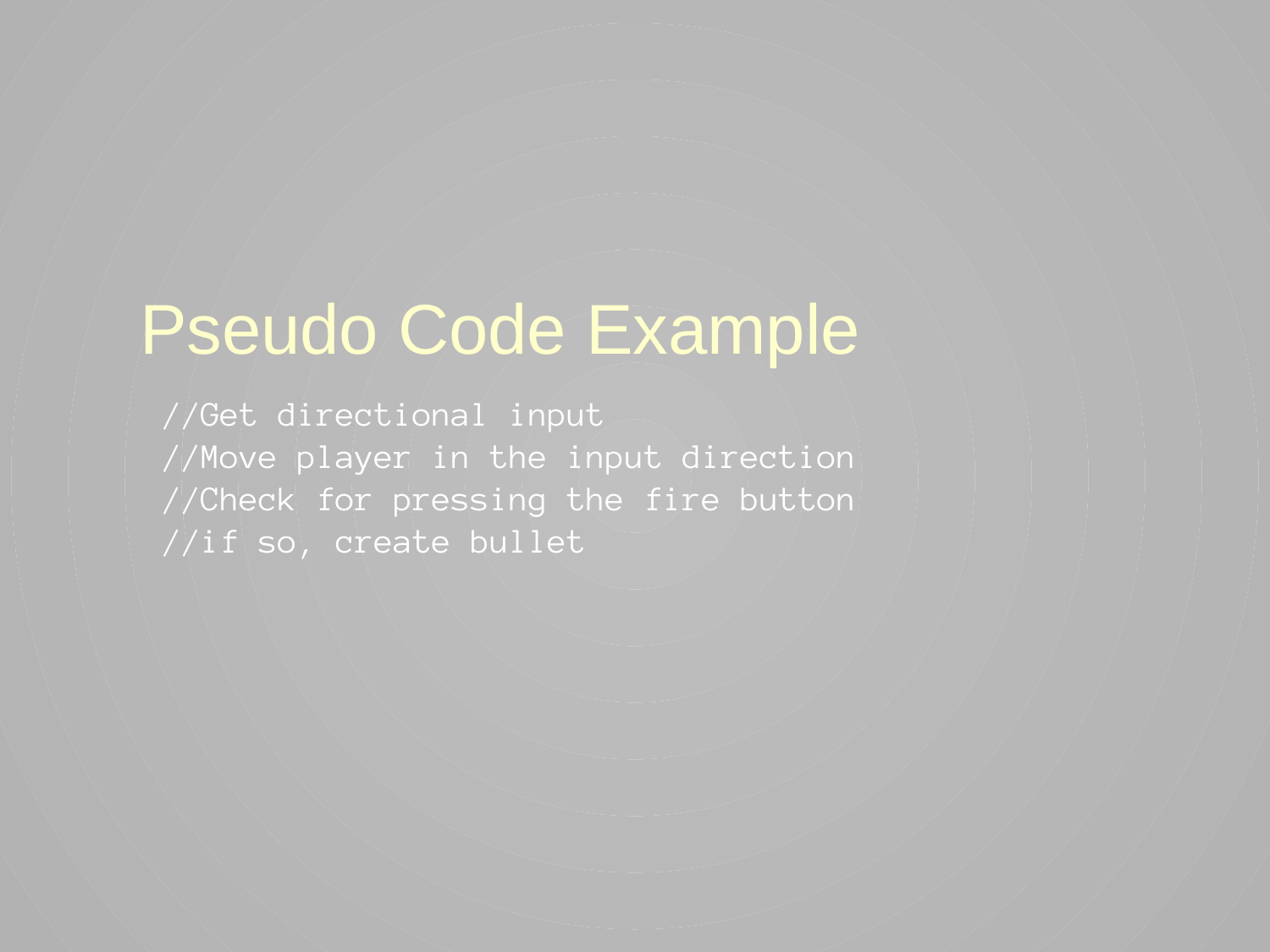

# Pseudo Code Example
//Get directional input
//Move player in the input direction
//Check for pressing the fire button
//if so, create bullet